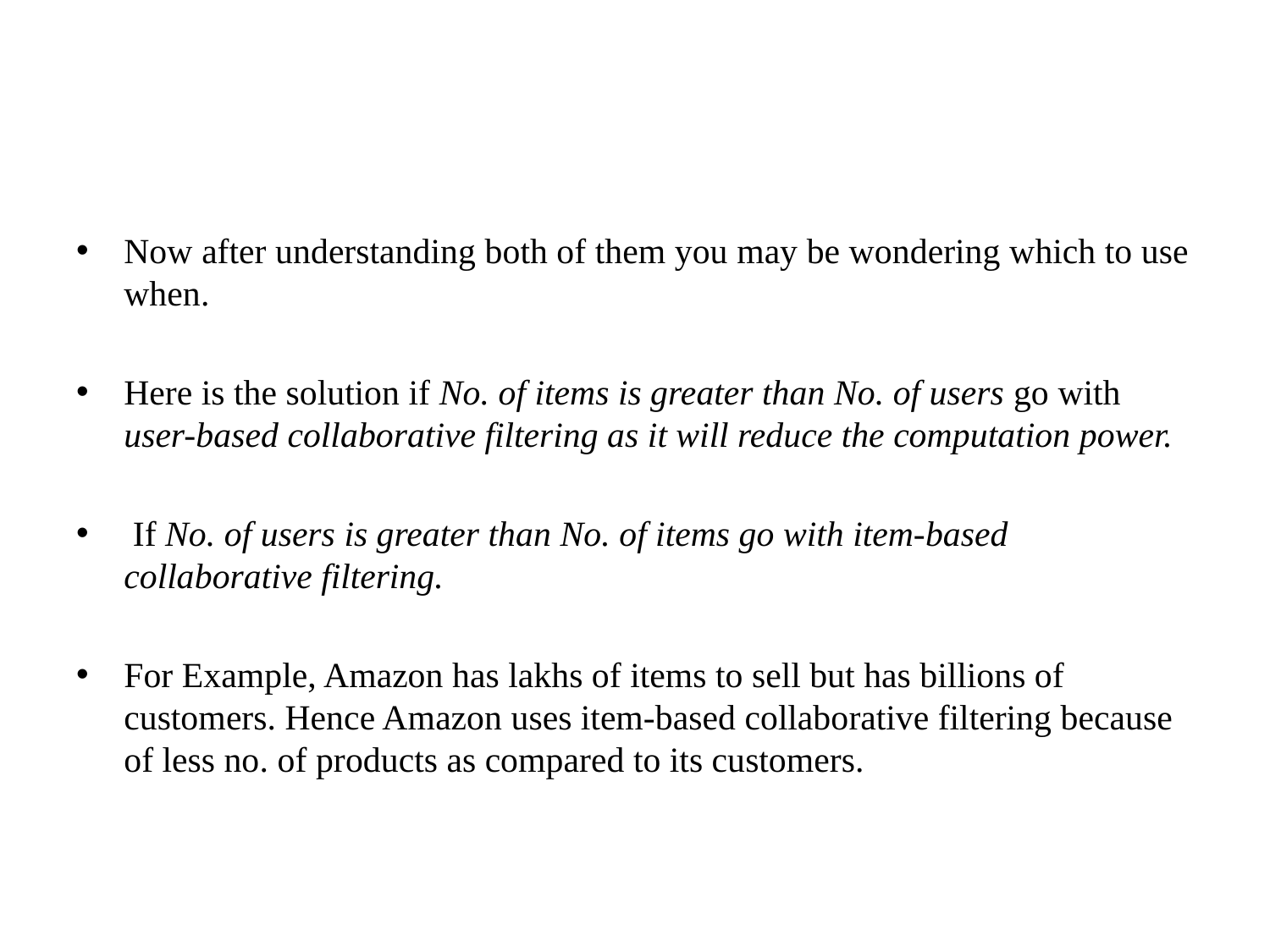

#
Now after understanding both of them you may be wondering which to use when.

Here is the solution if No. of items is greater than No. of users go with user-based collaborative filtering as it will reduce the computation power.

 If No. of users is greater than No. of items go with item-based collaborative filtering.

For Example, Amazon has lakhs of items to sell but has billions of customers. Hence Amazon uses item-based collaborative filtering because of less no. of products as compared to its customers.